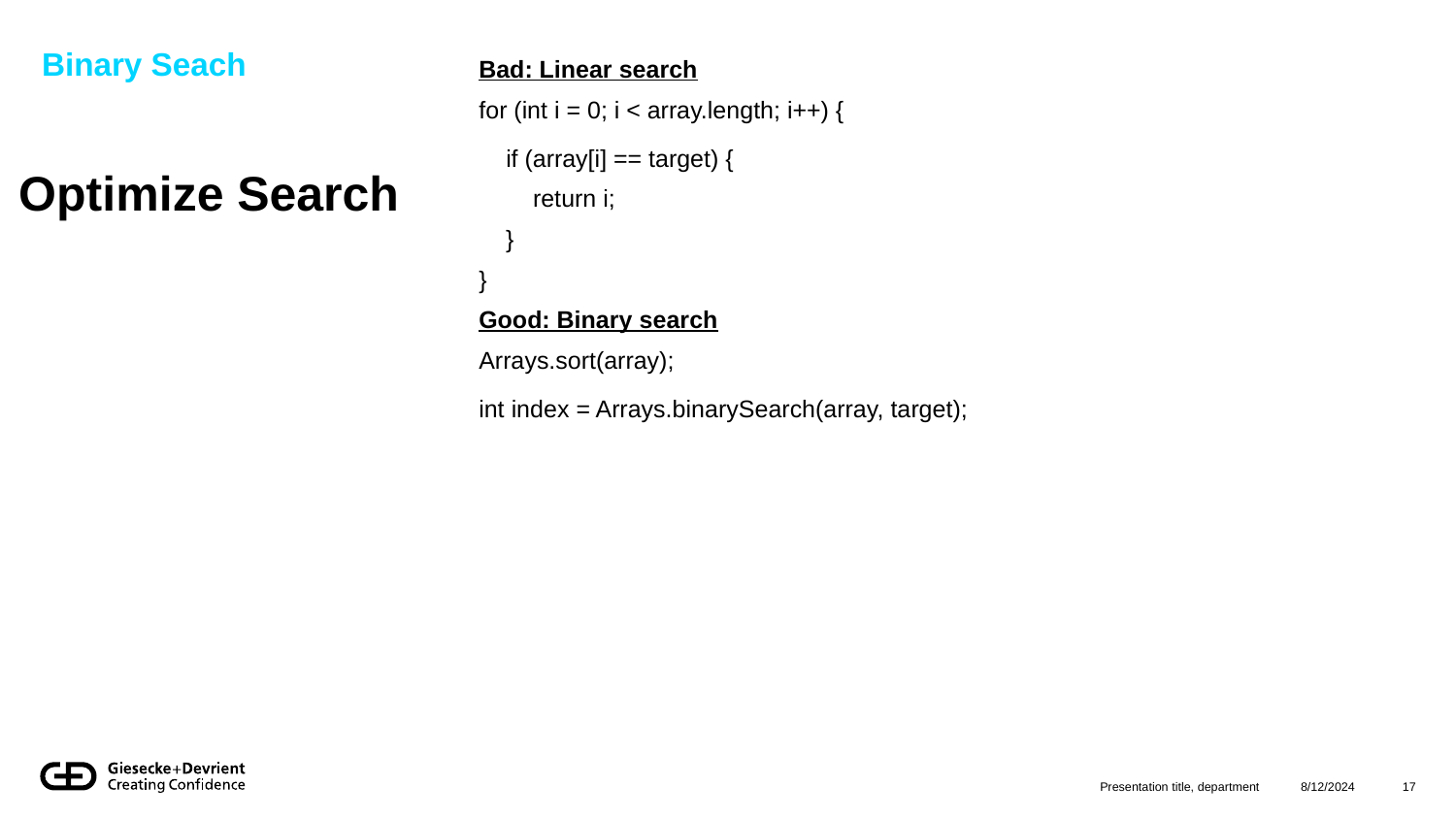

Binary Seach
Bad: Linear search
for (int i = 0; i < array.length; i++) {
    if (array[i] == target) {
        return i;
    }
}
Good: Binary search
Arrays.sort(array);
int index = Arrays.binarySearch(array, target);

# Optimize Search
Presentation title, department
8/12/2024
17